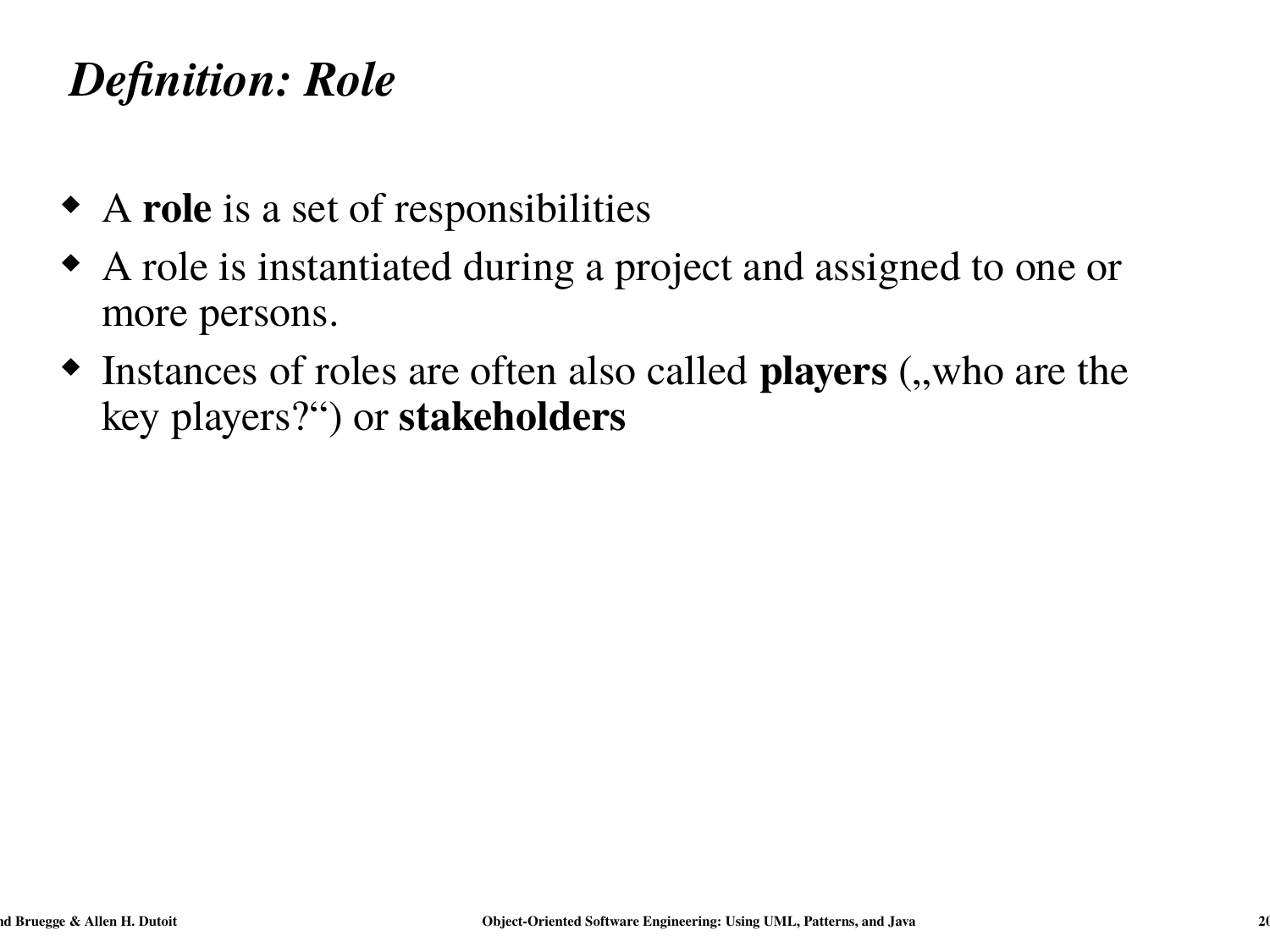

# Definition: Role
A role is a set of responsibilities
A role is instantiated during a project and assigned to one or more persons.
Instances of roles are often also called players („who are the key players?“) or stakeholders